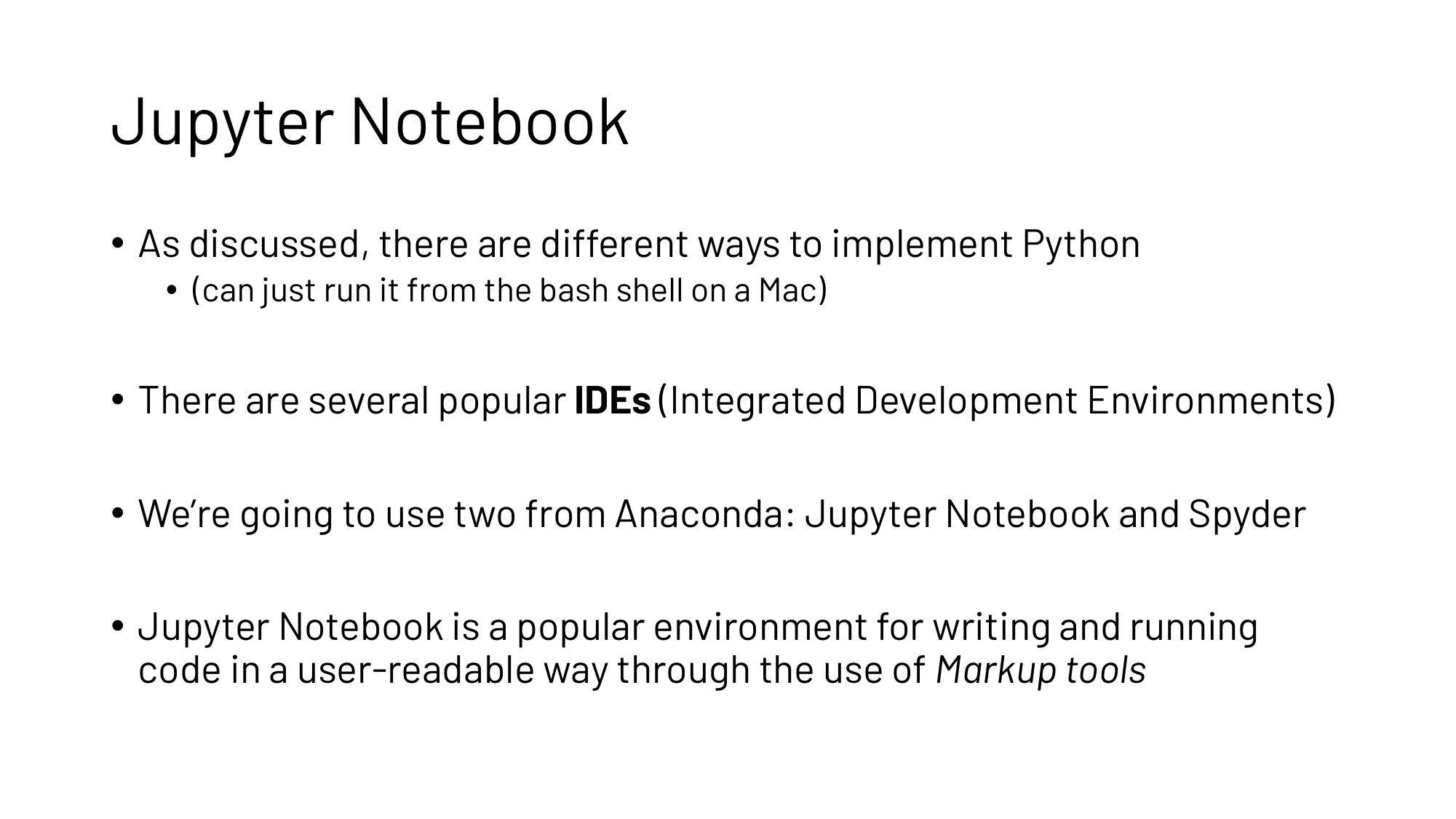

# Jupyter Notebook
As discussed, there are different ways to implement Python
(can just run it from the bash shell on a Mac)

There are several popular IDEs (Integrated Development Environments)

We’re going to use two from Anaconda: Jupyter Notebook and Spyder

Jupyter Notebook is a popular environment for writing and running code in a user-readable way through the use of Markup tools